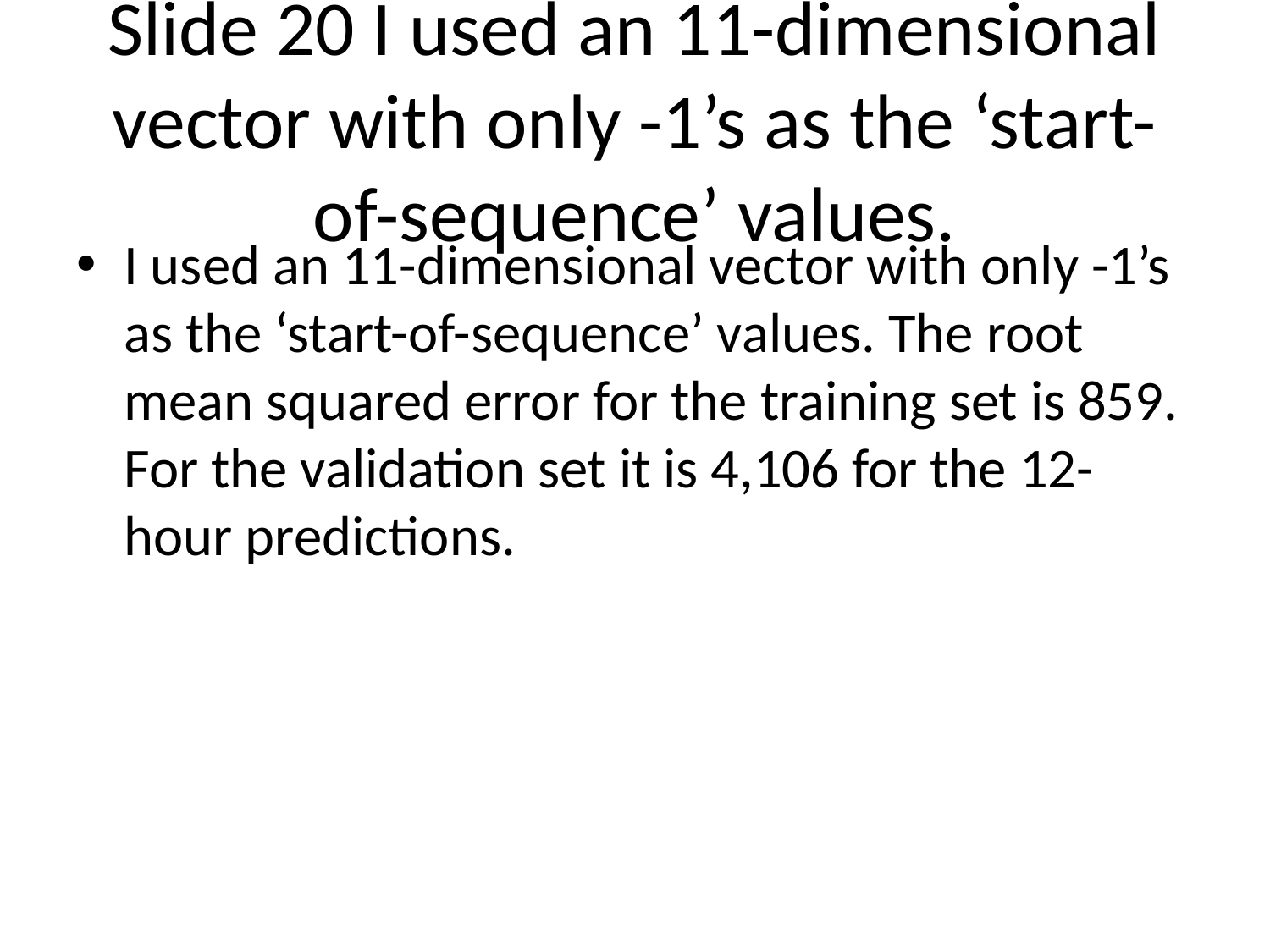

# Slide 20 I used an 11-dimensional vector with only -1’s as the ‘start-of-sequence’ values.
I used an 11-dimensional vector with only -1’s as the ‘start-of-sequence’ values. The root mean squared error for the training set is 859. For the validation set it is 4,106 for the 12-hour predictions.